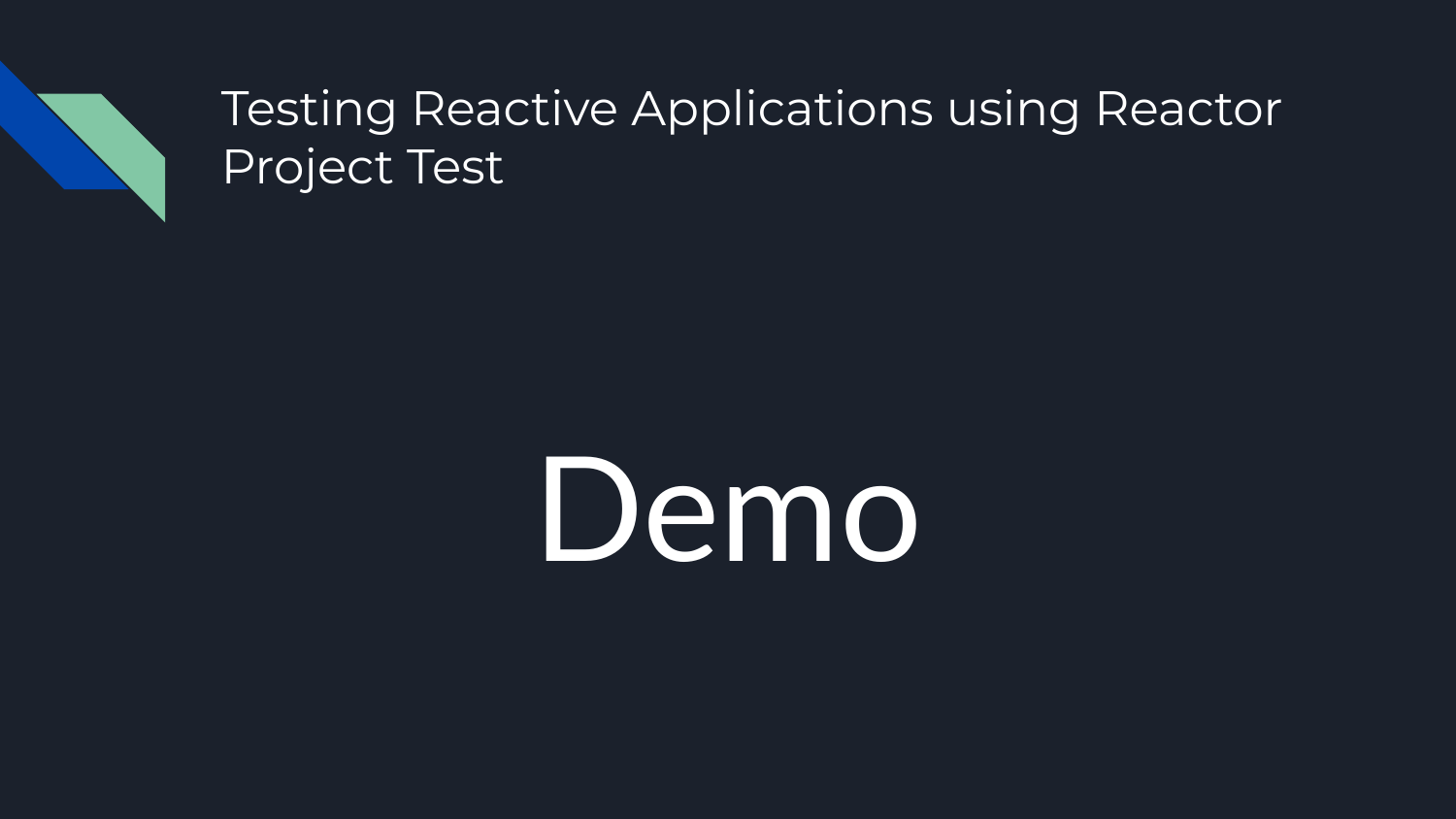

# Testing Reactive Applications using Reactor Project Test
Demo